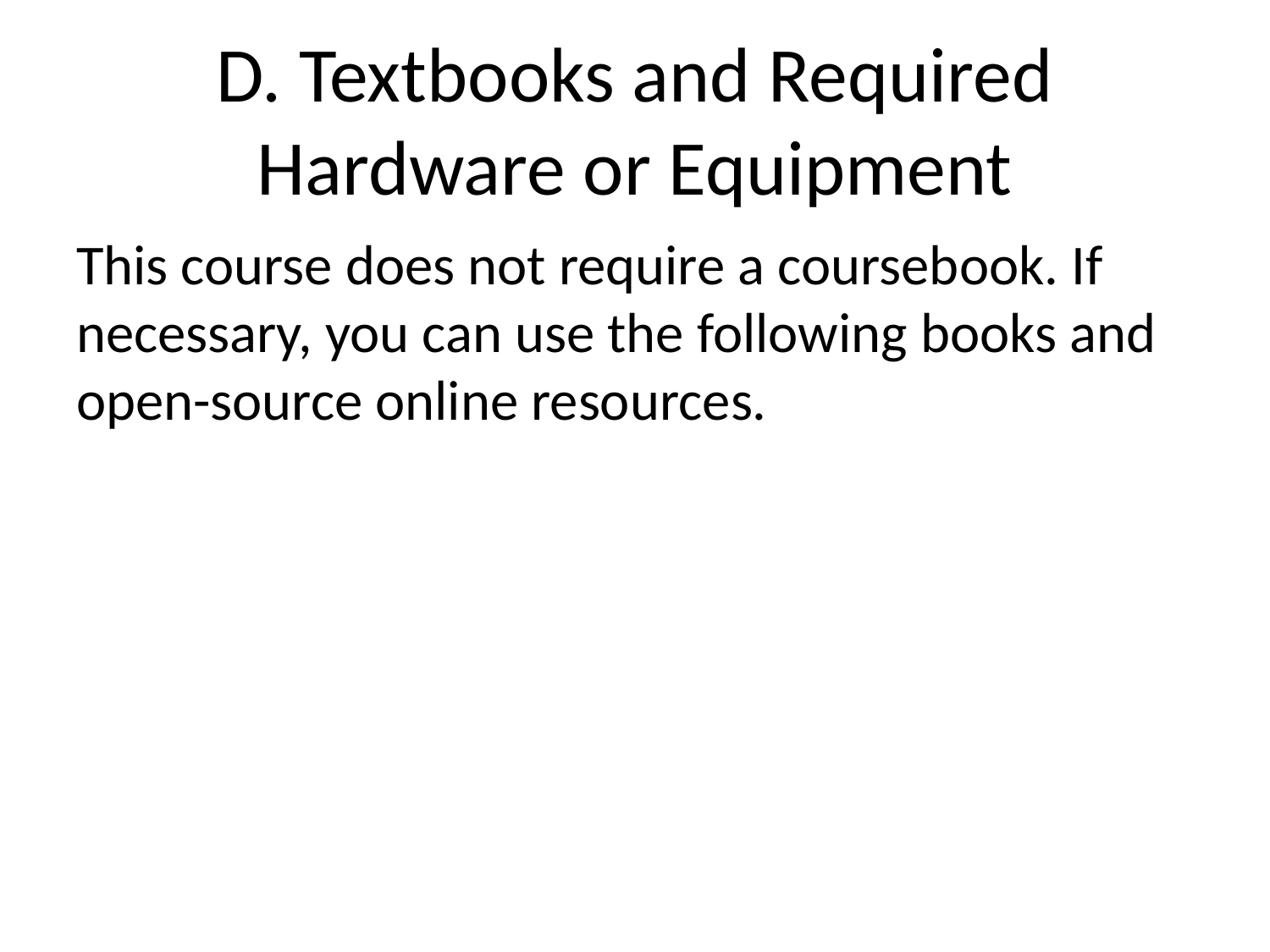

# D. Textbooks and Required Hardware or Equipment
This course does not require a coursebook. If necessary, you can use the following books and open-source online resources.